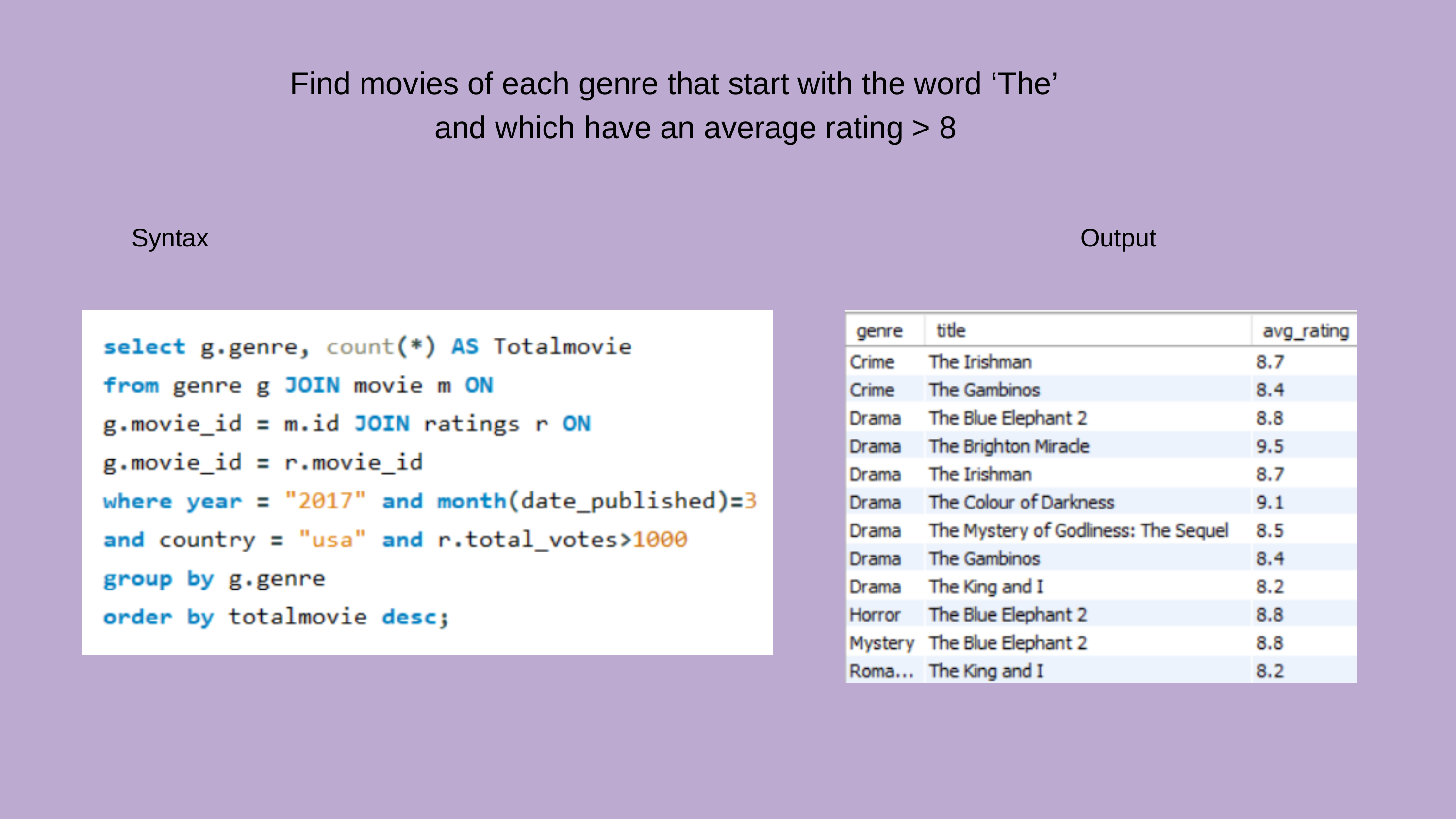

Find movies of each genre that start with the word ‘The’
     and which have an average rating > 8
Syntax
Output